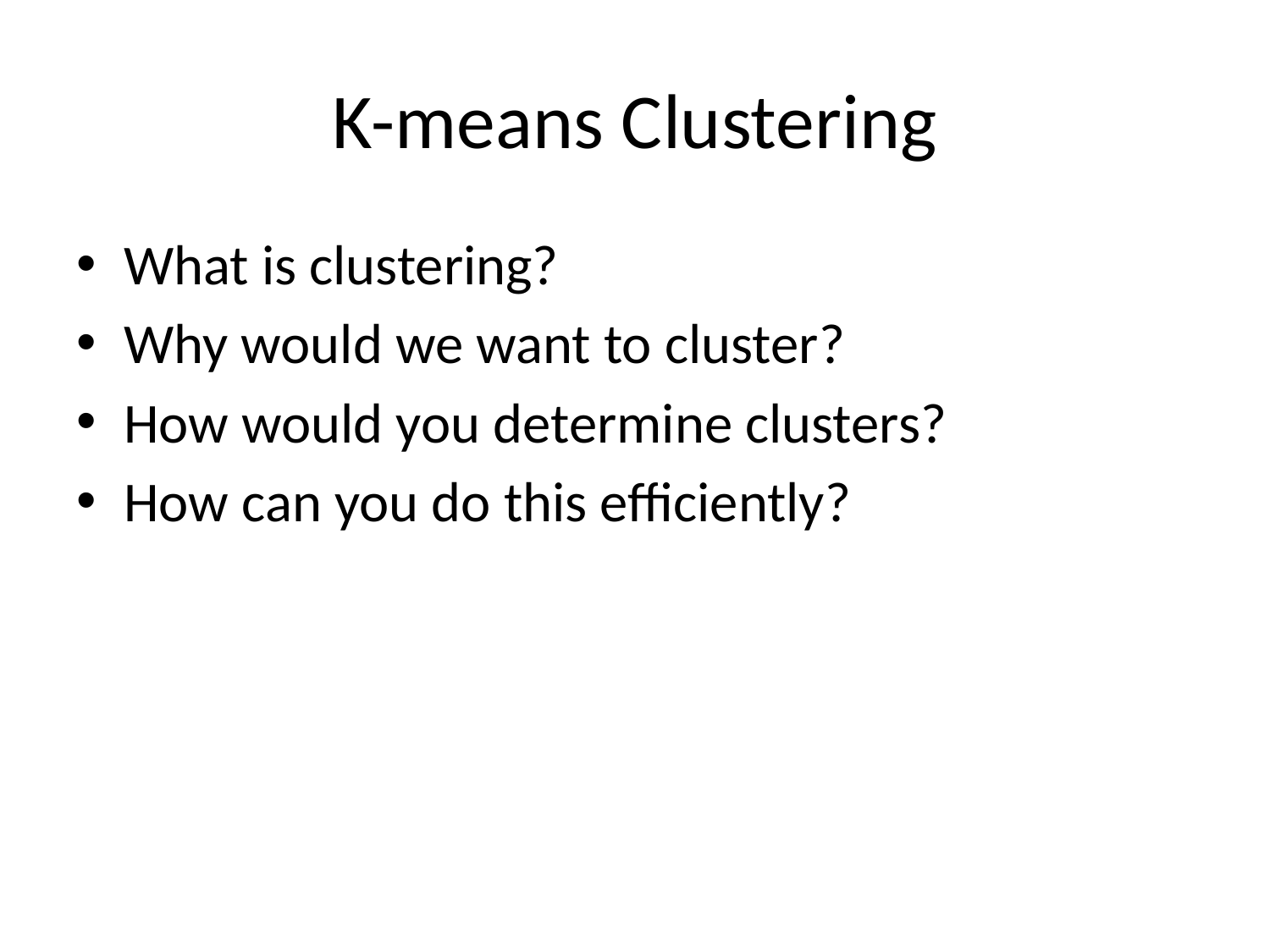

# K-means Clustering
What is clustering?
Why would we want to cluster?
How would you determine clusters?
How can you do this efficiently?